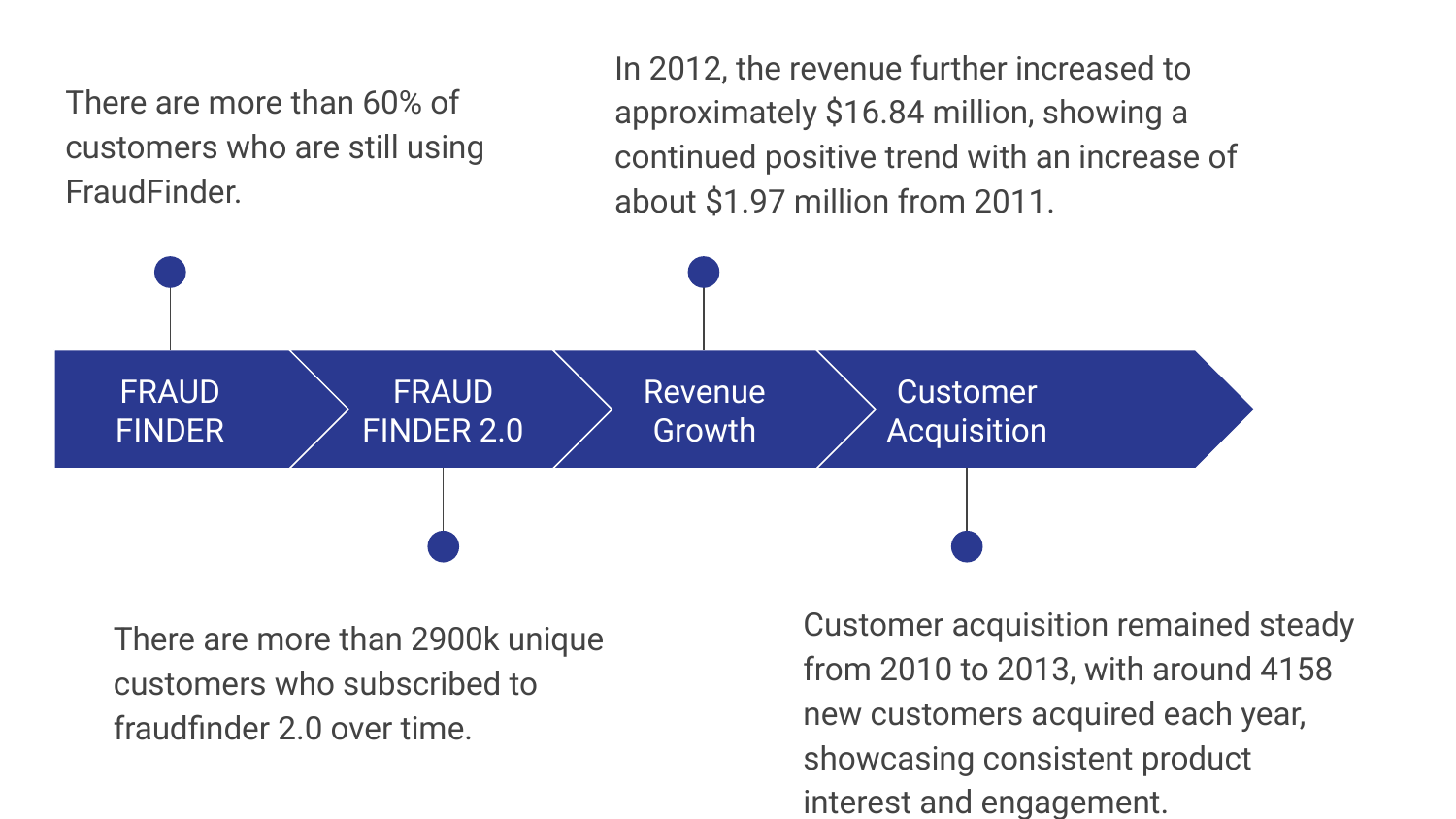

In 2012, the revenue further increased to approximately $16.84 million, showing a continued positive trend with an increase of about $1.97 million from 2011.
There are more than 60% of customers who are still using FraudFinder.

FRAUD FINDER
FRAUD
FINDER 2.0
Revenue Growth
Customer Acquisition

Customer acquisition remained steady from 2010 to 2013, with around 4158 new customers acquired each year, showcasing consistent product interest and engagement.
There are more than 2900k unique customers who subscribed to fraudfinder 2.0 over time.